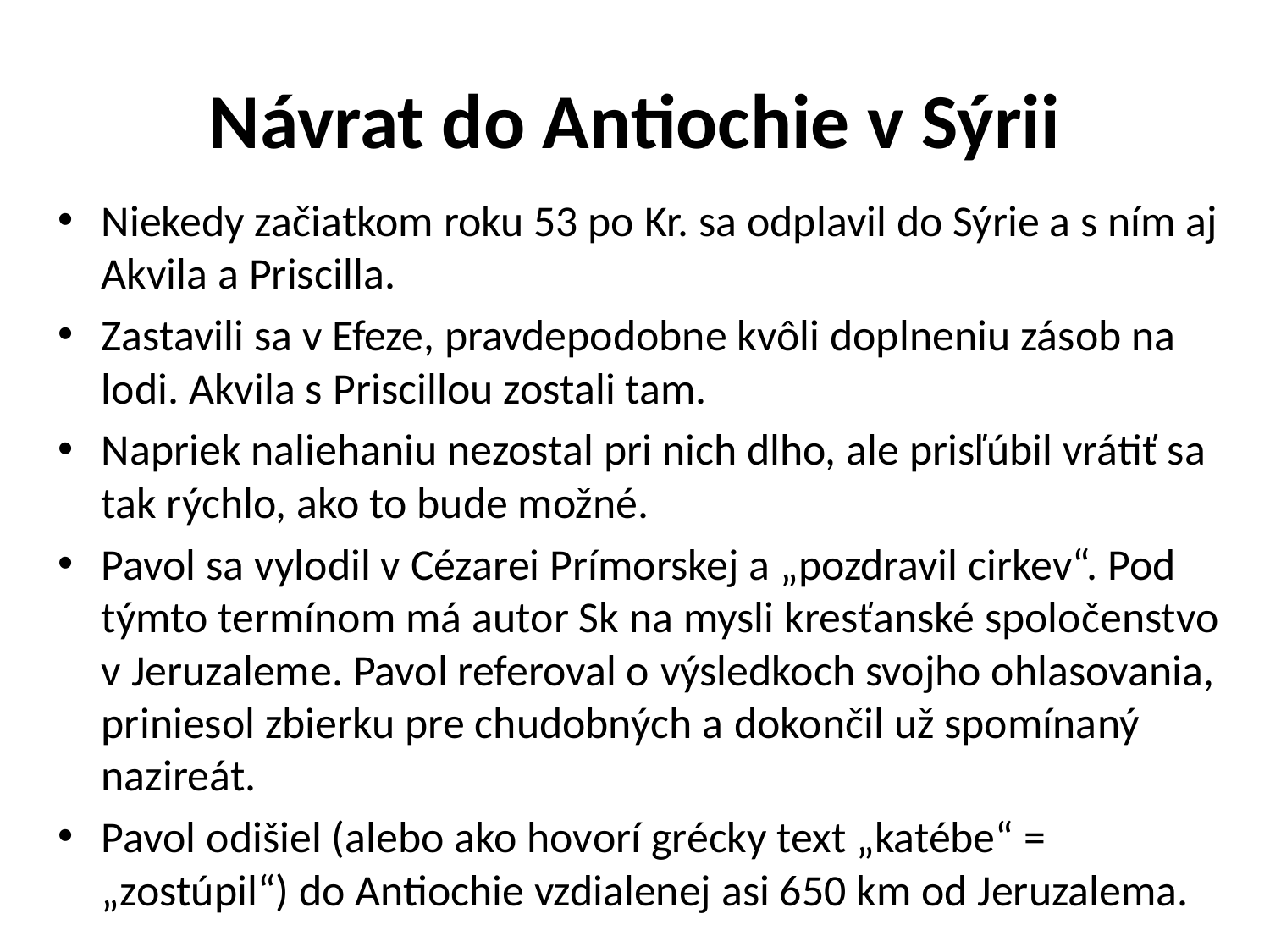

# Návrat do Antiochie v Sýrii
Niekedy začiatkom roku 53 po Kr. sa odplavil do Sýrie a s ním aj Akvila a Priscilla.
Zastavili sa v Efeze, pravdepodobne kvôli doplneniu zásob na lodi. Akvila s Priscillou zostali tam.
Napriek naliehaniu nezostal pri nich dlho, ale prisľúbil vrátiť sa tak rýchlo, ako to bude možné.
Pavol sa vylodil v Cézarei Prímorskej a „pozdravil cirkev“. Pod týmto termínom má autor Sk na mysli kresťanské spoločenstvo v Jeruzaleme. Pavol referoval o výsledkoch svojho ohlasovania, priniesol zbierku pre chudobných a dokončil už spomínaný nazireát.
Pavol odišiel (alebo ako hovorí grécky text „katébe“ = „zostúpil“) do Antiochie vzdialenej asi 650 km od Jeruzalema.